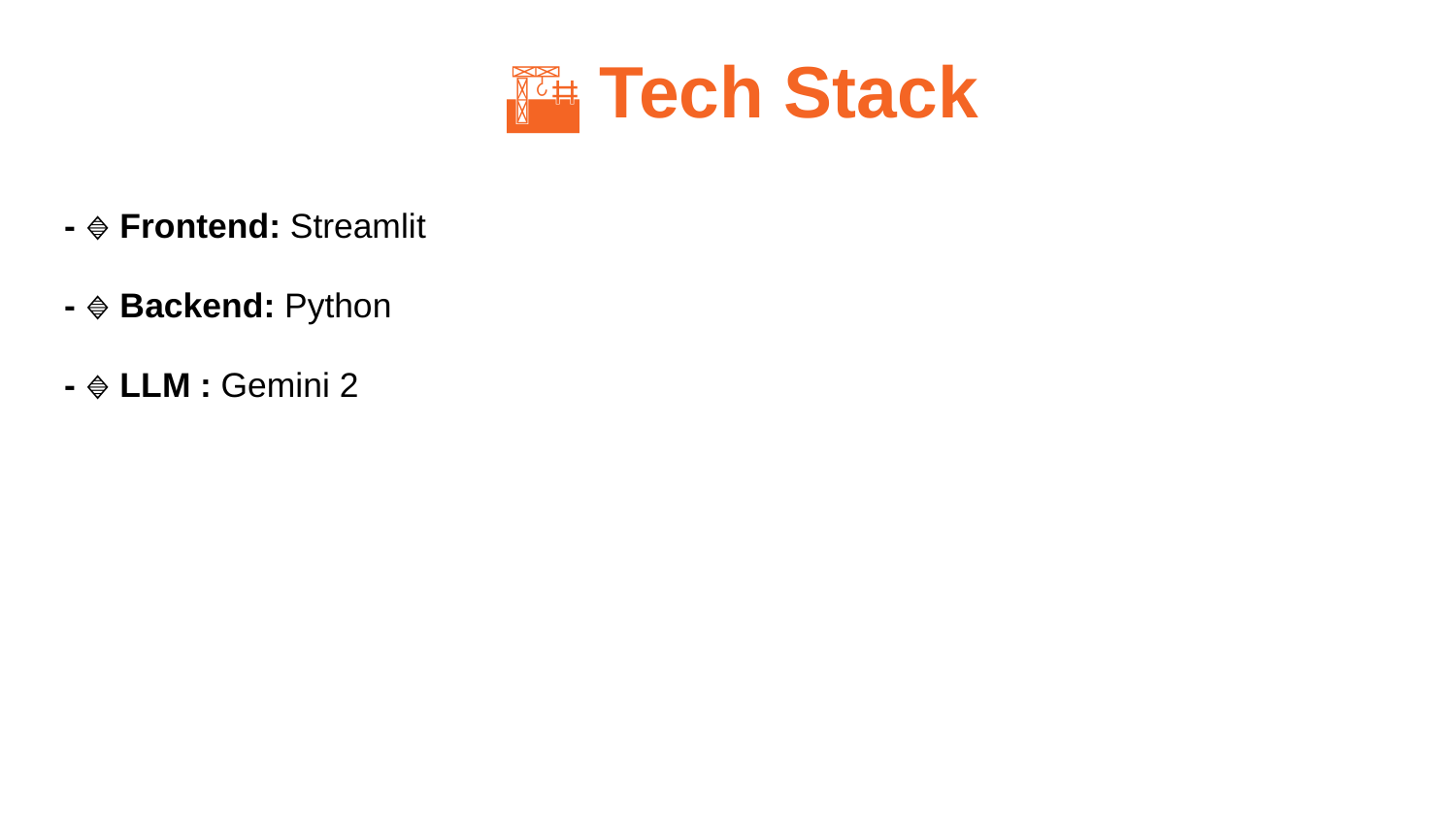

🏗️ Tech Stack
- 🔹 Frontend: Streamlit
- 🔹 Backend: Python
- 🔹 LLM : Gemini 2